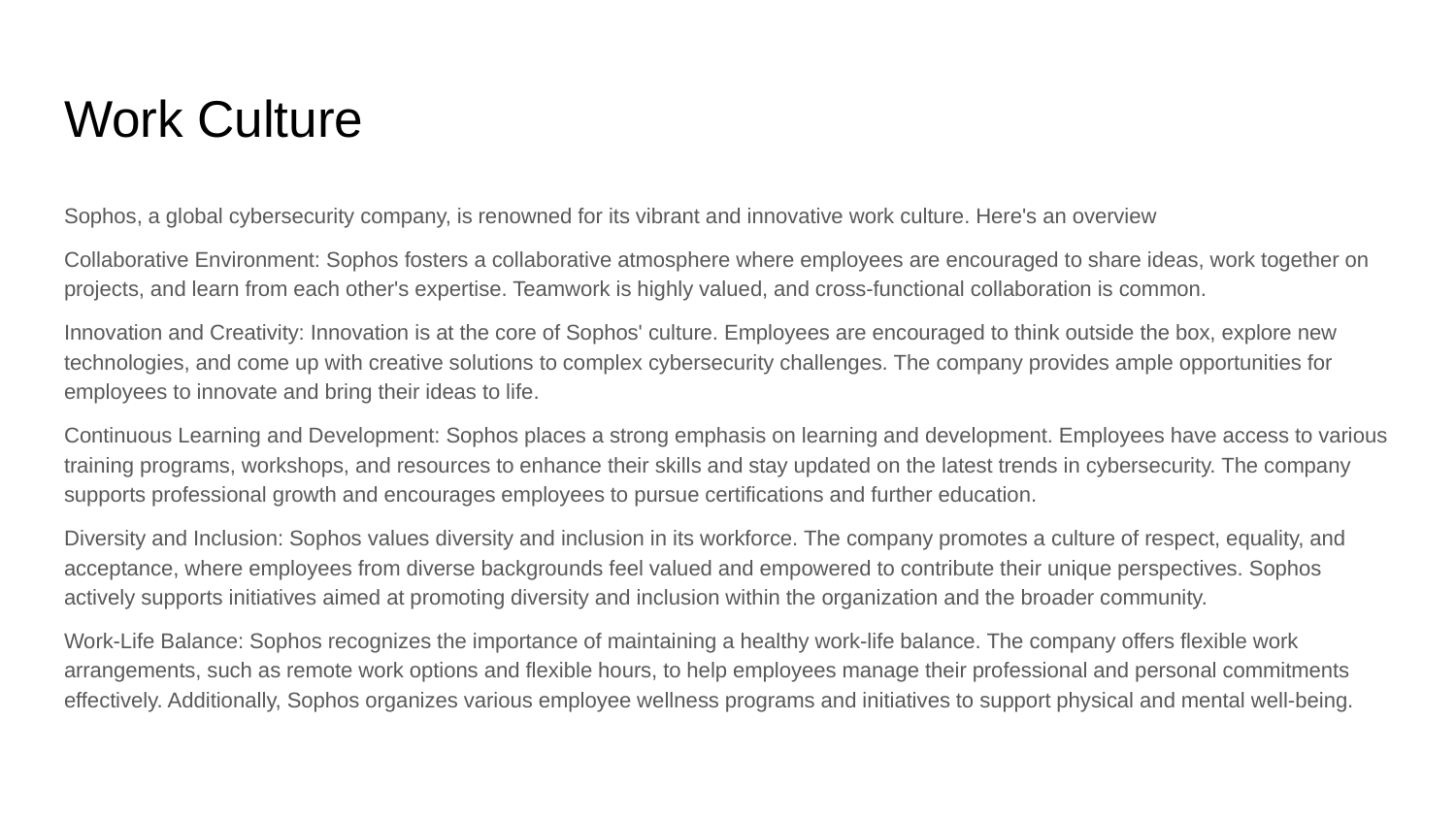

# Work Culture
Sophos, a global cybersecurity company, is renowned for its vibrant and innovative work culture. Here's an overview
Collaborative Environment: Sophos fosters a collaborative atmosphere where employees are encouraged to share ideas, work together on projects, and learn from each other's expertise. Teamwork is highly valued, and cross-functional collaboration is common.
Innovation and Creativity: Innovation is at the core of Sophos' culture. Employees are encouraged to think outside the box, explore new technologies, and come up with creative solutions to complex cybersecurity challenges. The company provides ample opportunities for employees to innovate and bring their ideas to life.
Continuous Learning and Development: Sophos places a strong emphasis on learning and development. Employees have access to various training programs, workshops, and resources to enhance their skills and stay updated on the latest trends in cybersecurity. The company supports professional growth and encourages employees to pursue certifications and further education.
Diversity and Inclusion: Sophos values diversity and inclusion in its workforce. The company promotes a culture of respect, equality, and acceptance, where employees from diverse backgrounds feel valued and empowered to contribute their unique perspectives. Sophos actively supports initiatives aimed at promoting diversity and inclusion within the organization and the broader community.
Work-Life Balance: Sophos recognizes the importance of maintaining a healthy work-life balance. The company offers flexible work arrangements, such as remote work options and flexible hours, to help employees manage their professional and personal commitments effectively. Additionally, Sophos organizes various employee wellness programs and initiatives to support physical and mental well-being.